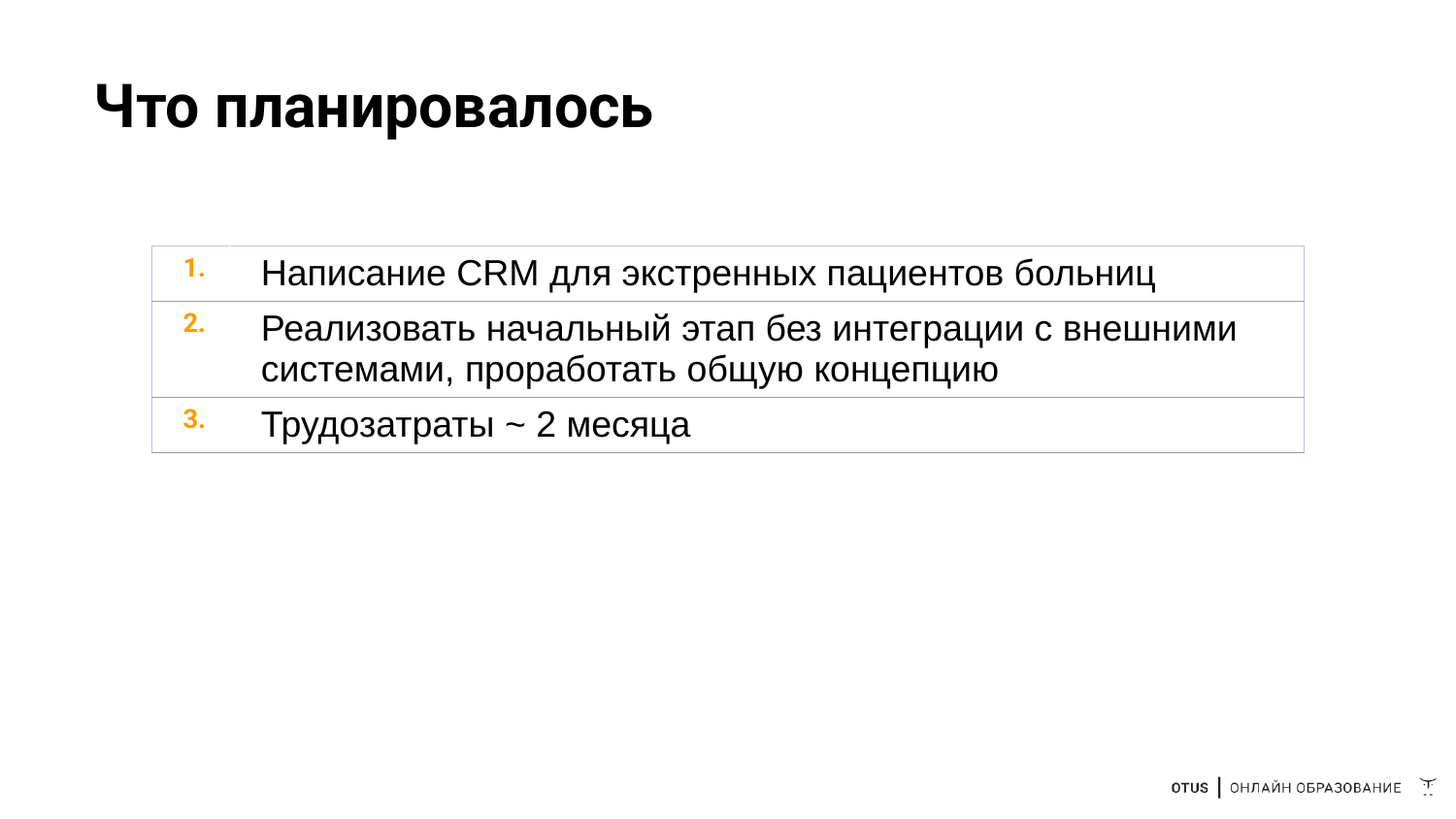

# Что планировалось

| 1. | Написание CRM для экстренных пациентов больниц |
| --- | --- |
| 2. | Реализовать начальный этап без интеграции с внешними системами, проработать общую концепцию |
| 3. | Трудозатраты ~ 2 месяца |